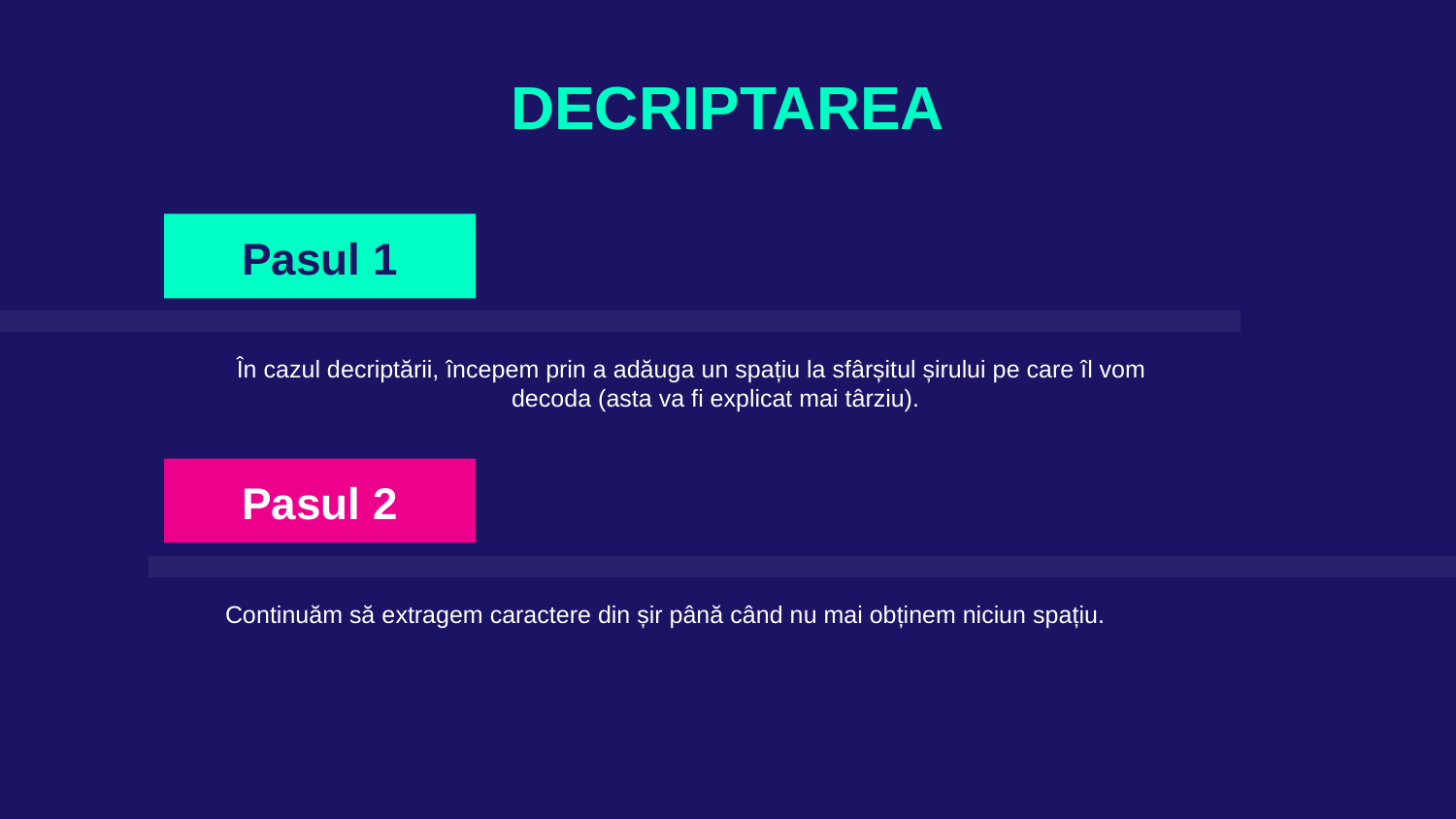

DECRIPTAREA
Pasul 1
 În cazul decriptării, începem prin a adăuga un spațiu la sfârșitul șirului pe care îl vom decoda (asta va fi explicat mai târziu).
Pasul 2
Continuăm să extragem caractere din șir până când nu mai obținem niciun spațiu.